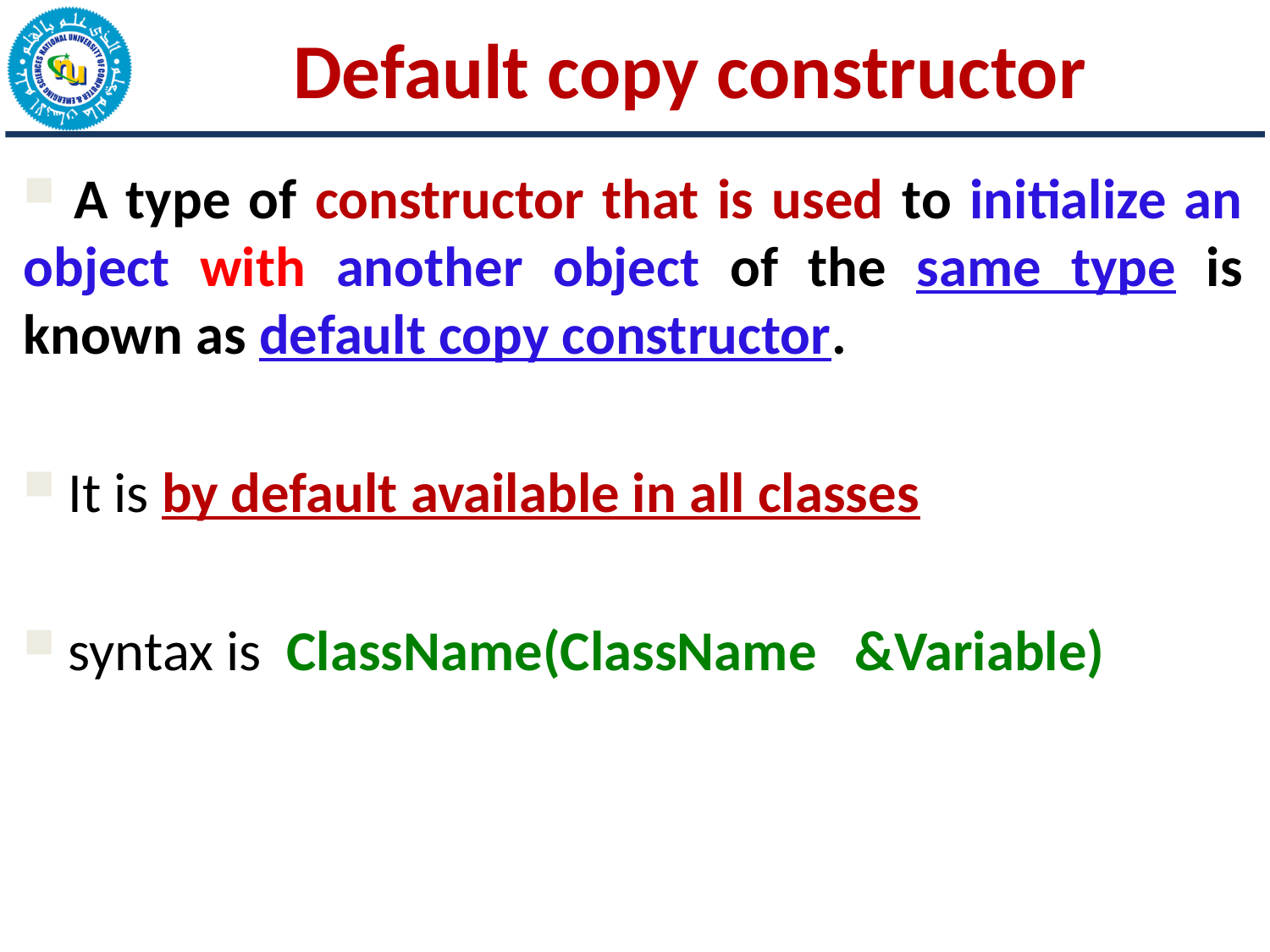

Default copy constructor

 A type of constructor that is used to initialize an object with another object of the same type is known as default copy constructor.

 It is by default available in all classes

 syntax is  ClassName(ClassName   &Variable)